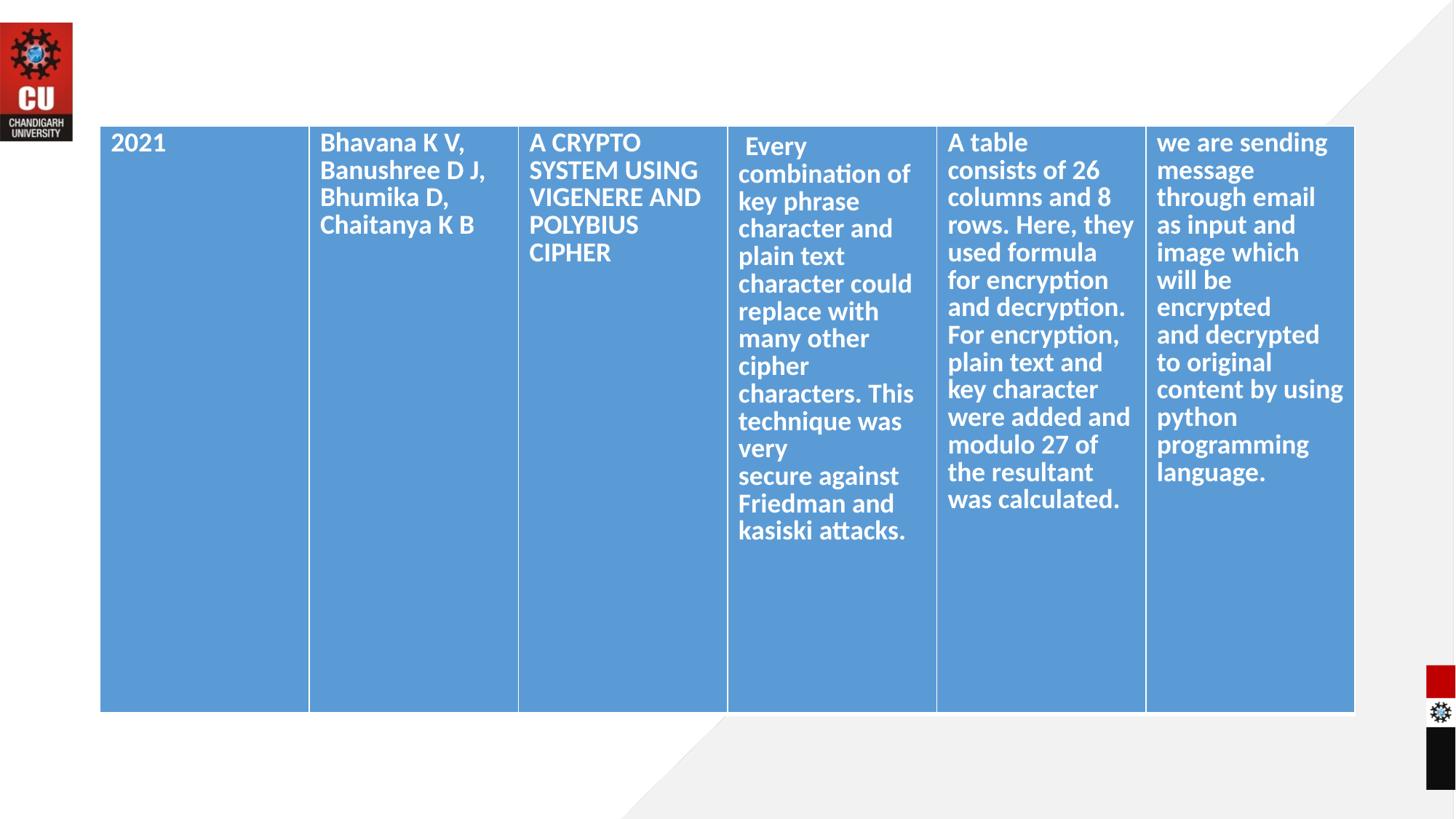

| 2021 | Bhavana K V, Banushree D J, Bhumika D, Chaitanya K B | A CRYPTO SYSTEM USING VIGENERE AND POLYBIUS CIPHER | Every combination of key phrase character and plain text character could replace with many other cipher characters. This technique was very secure against Friedman and kasiski attacks. | A table consists of 26 columns and 8 rows. Here, they used formula for encryption and decryption. For encryption, plain text and key character were added and modulo 27 of the resultant was calculated. | we are sending message through email as input and image which will be encrypted and decrypted to original content by using python programming language. |
| --- | --- | --- | --- | --- | --- |
14